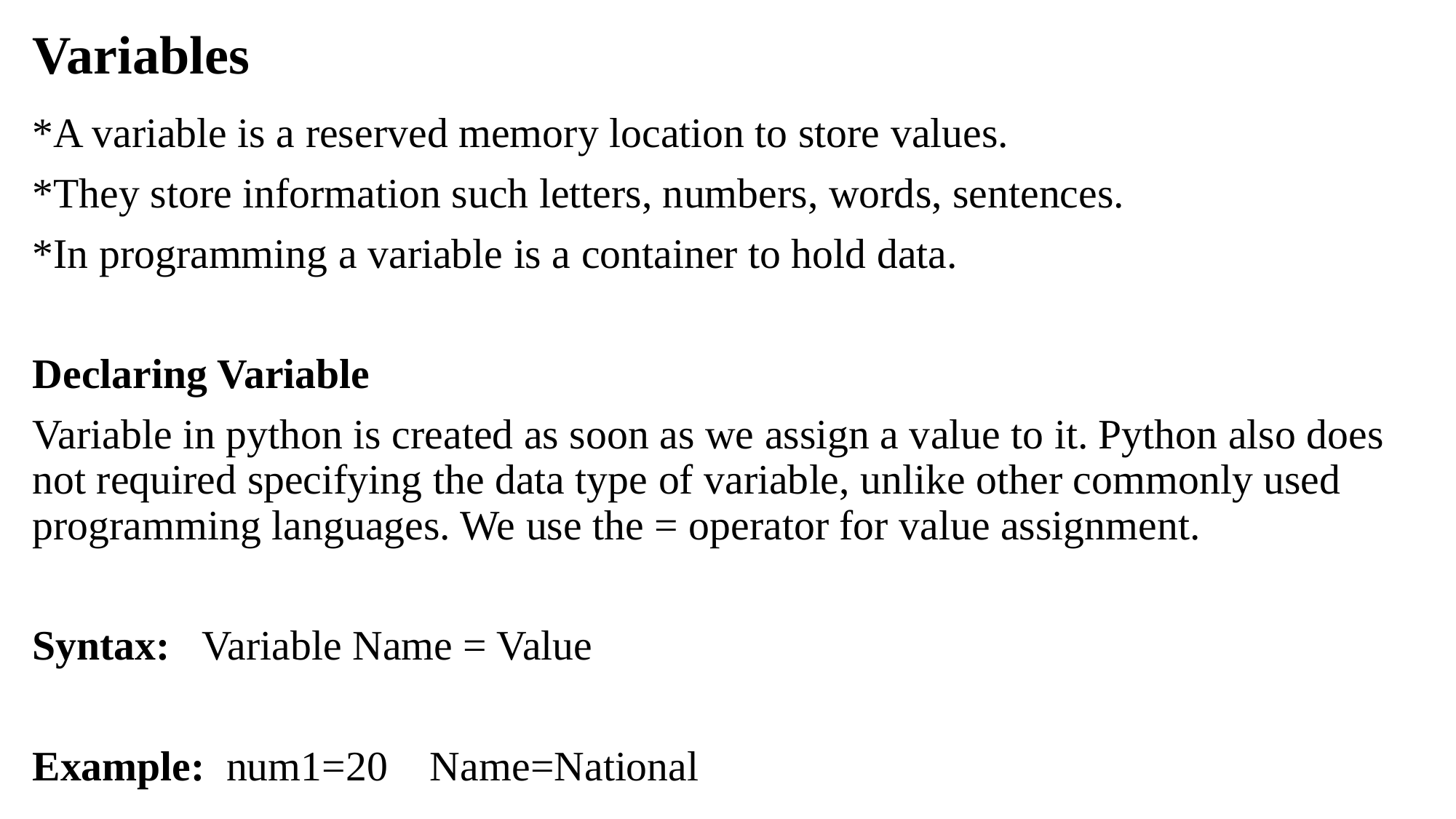

# Variables
*A variable is a reserved memory location to store values.
*They store information such letters, numbers, words, sentences.
*In programming a variable is a container to hold data.

Declaring Variable
Variable in python is created as soon as we assign a value to it. Python also does not required specifying the data type of variable, unlike other commonly used programming languages. We use the = operator for value assignment.

Syntax:   Variable Name = Value

Example:  num1=20    Name=National